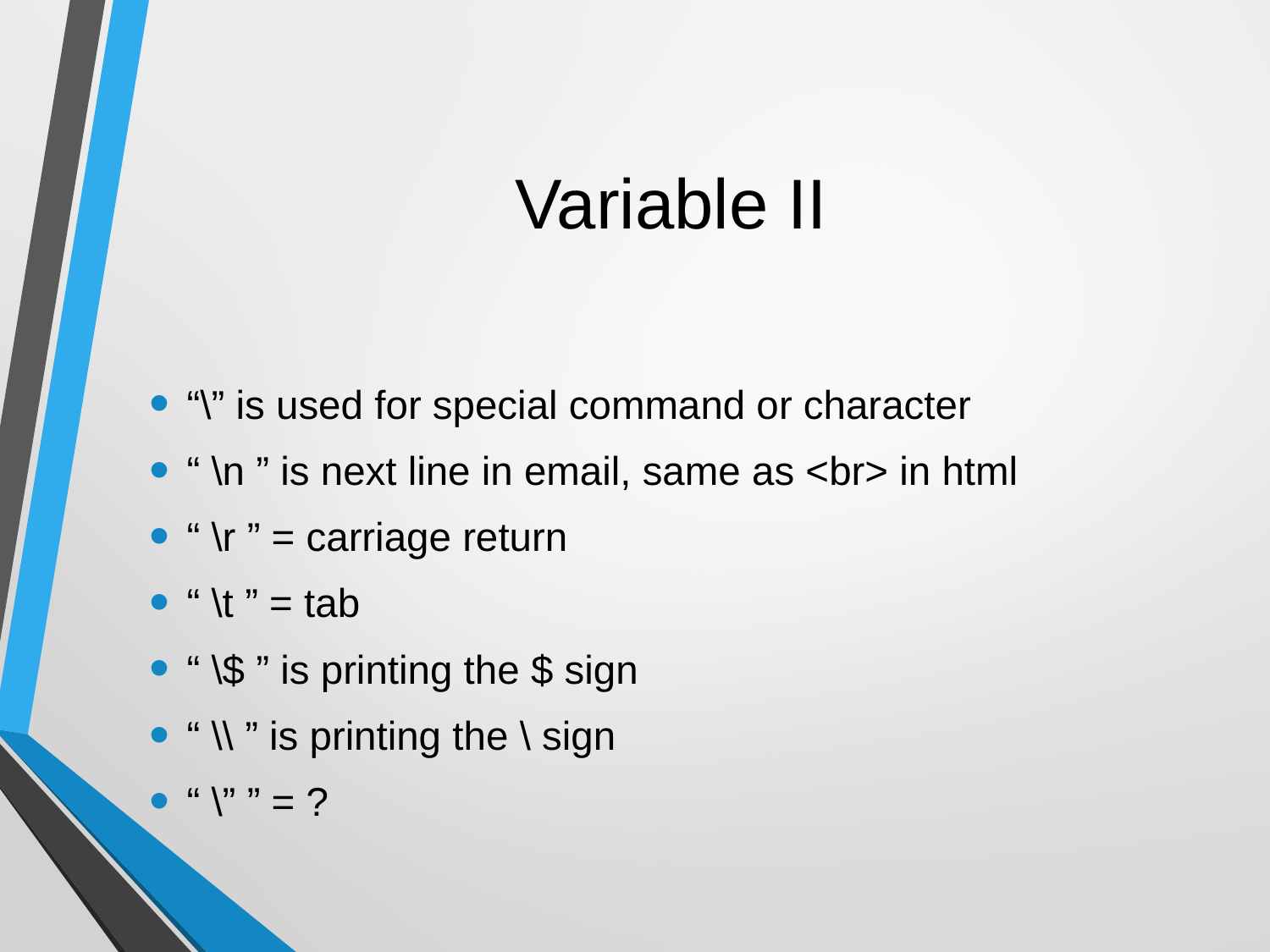

# Variable II
“\” is used for special command or character
“ \n ” is next line in email, same as <br> in html
“ \r ” = carriage return
“ \t ” = tab
“ \$ ” is printing the $ sign
“ \\ ” is printing the \ sign
“ \” ” = ?